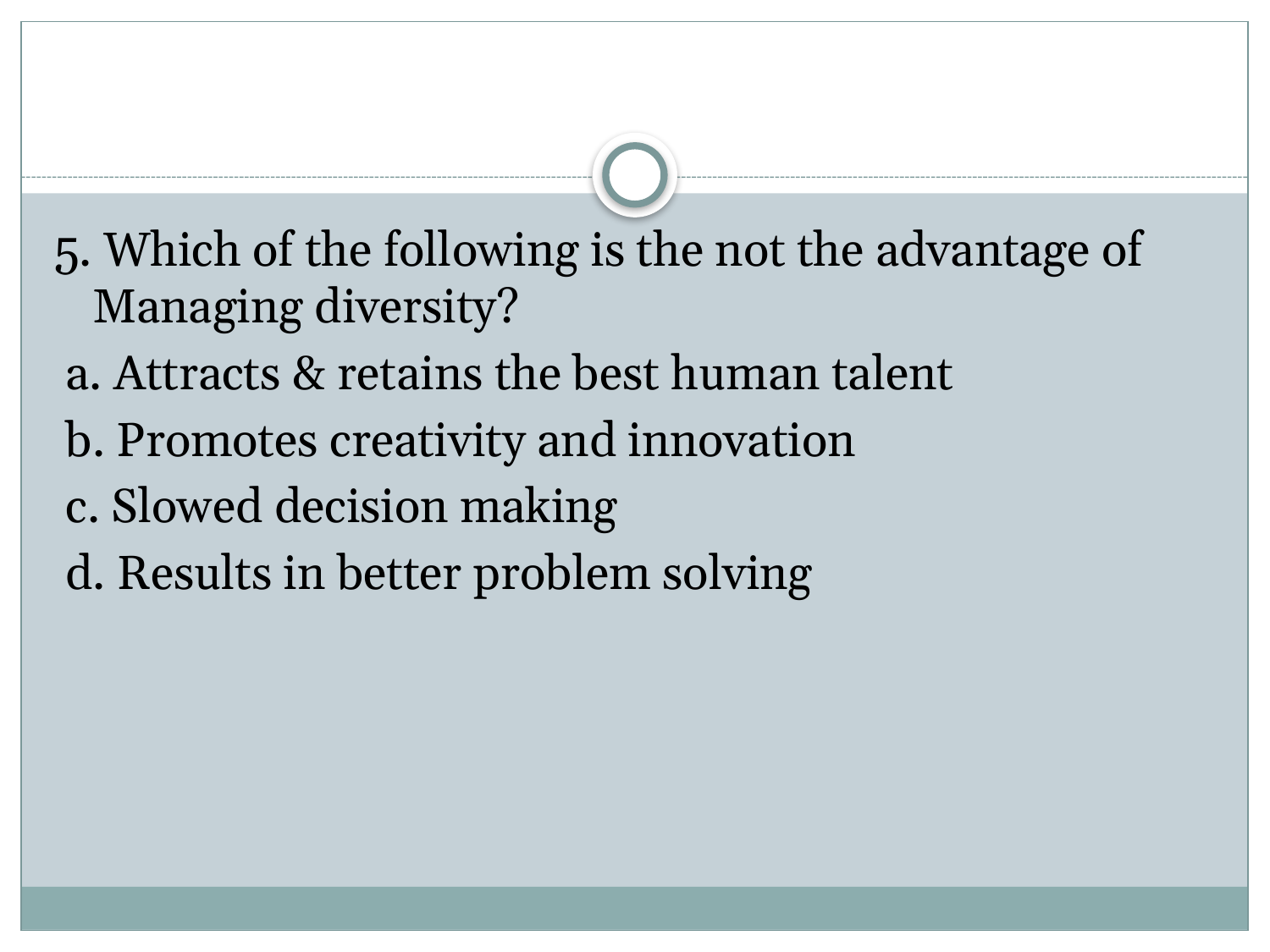

#
5. Which of the following is the not the advantage of Managing diversity?
 a. Attracts & retains the best human talent
 b. Promotes creativity and innovation
 c. Slowed decision making
 d. Results in better problem solving